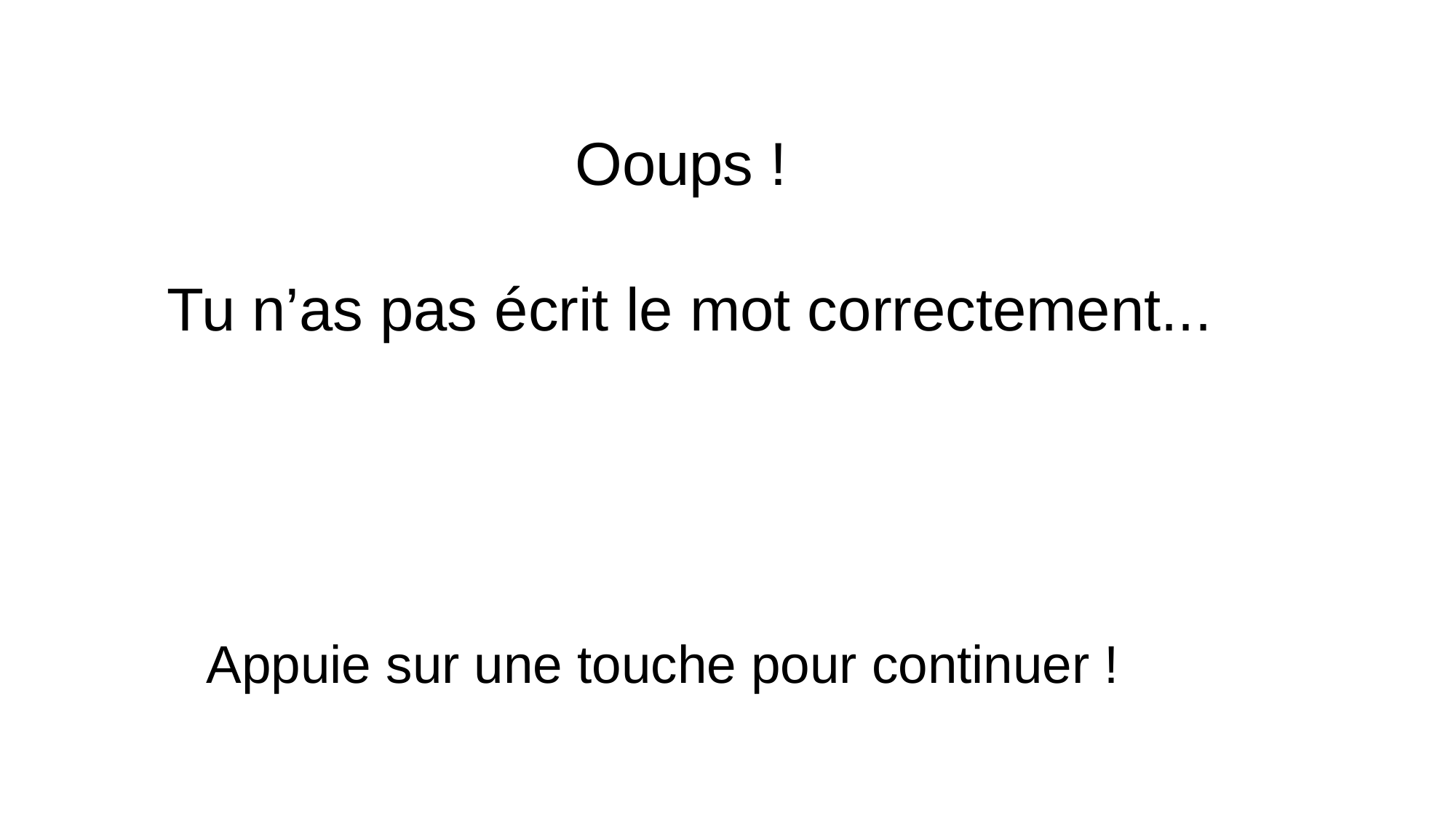

Ooups !

Tu n’as pas écrit le mot correctement...
Appuie sur une touche pour continuer !